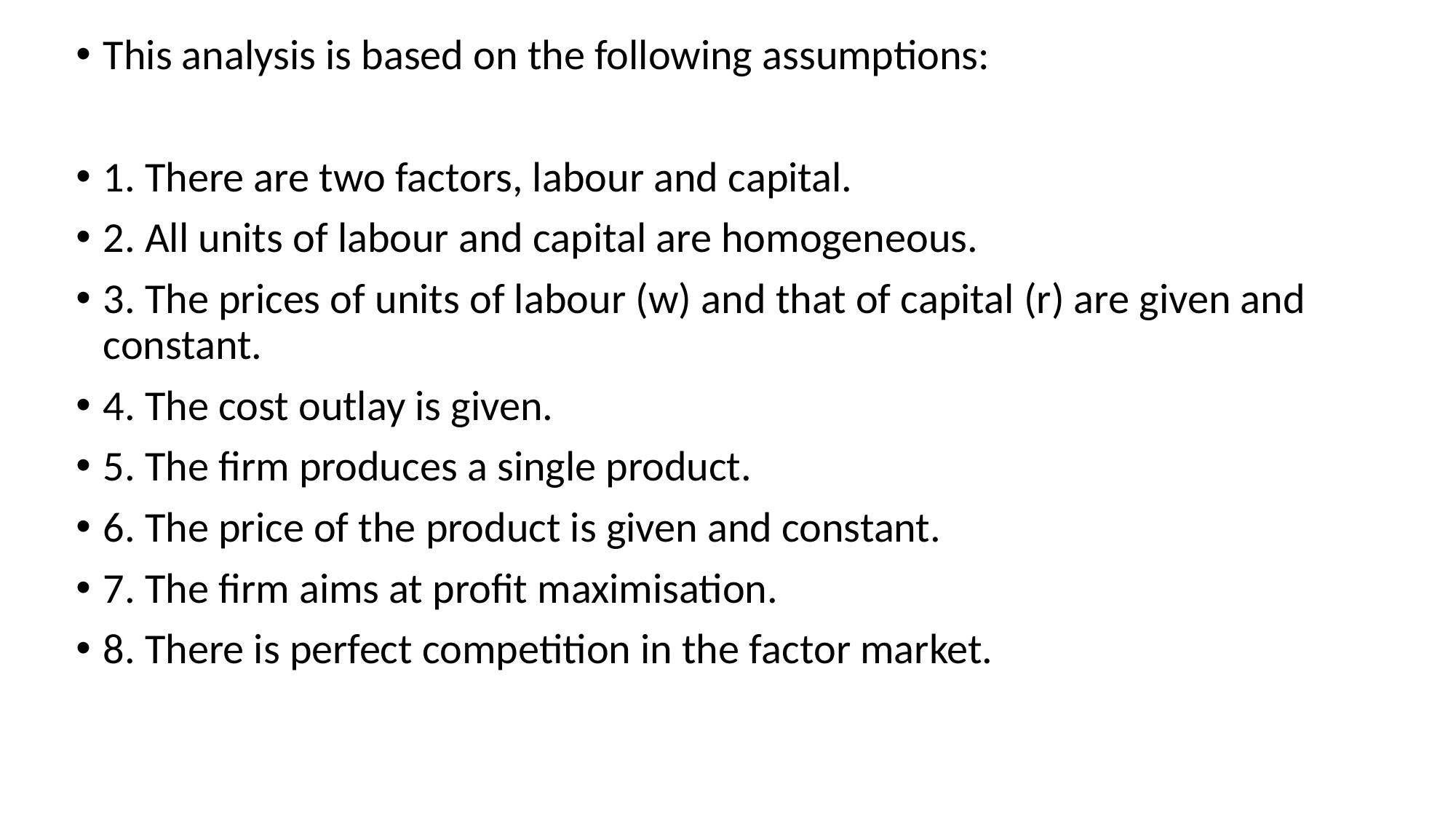

This analysis is based on the following assumptions:

1. There are two factors, labour and capital.
2. All units of labour and capital are homogeneous.
3. The prices of units of labour (w) and that of capital (r) are given and constant.
4. The cost outlay is given.
5. The firm produces a single product.
6. The price of the product is given and constant.
7. The firm aims at profit maximisation.
8. There is perfect competition in the factor market.